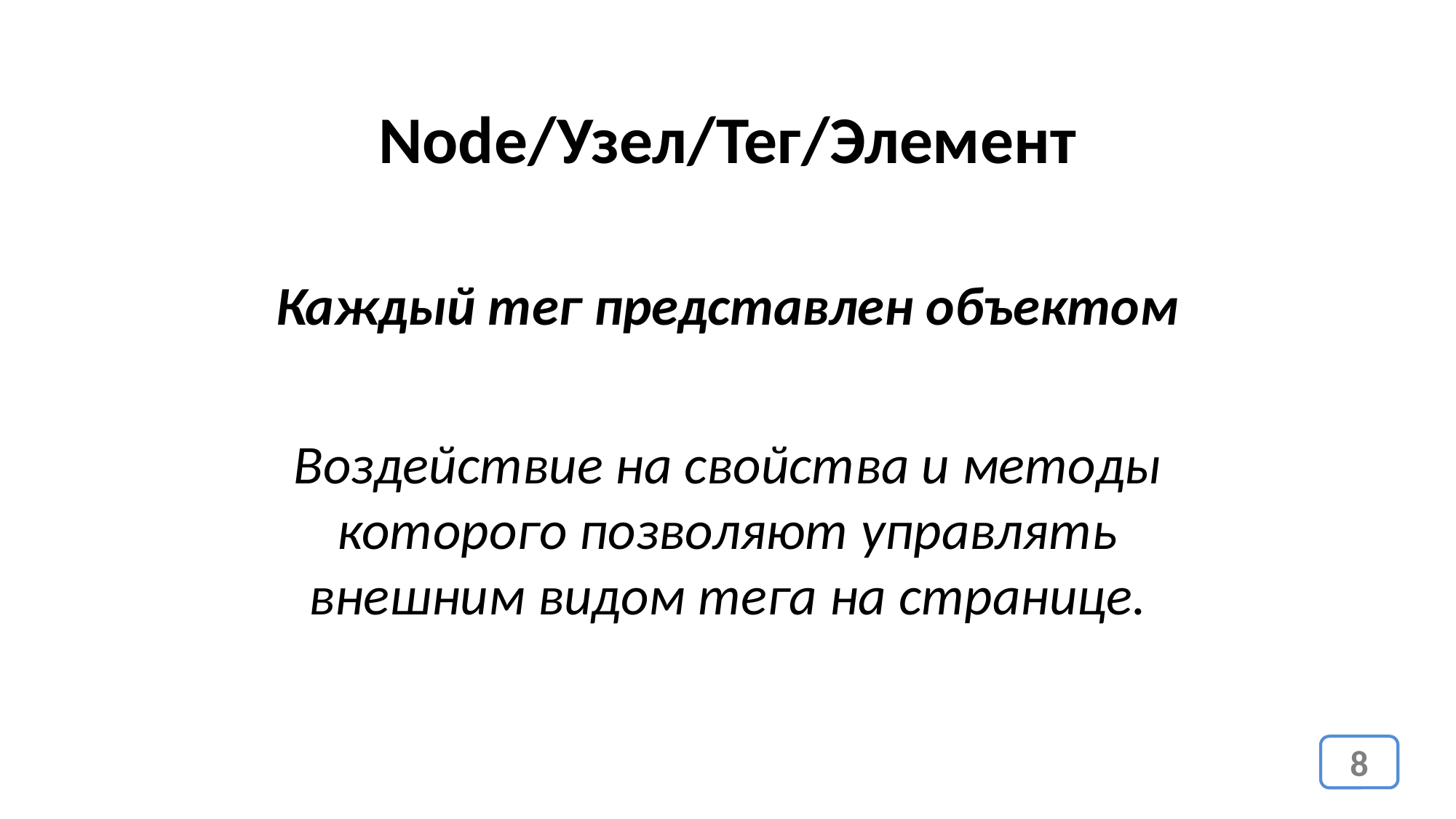

Node/Узел/Тег/Элемент
Каждый тег представлен объектом
Воздействие на свойства и методы которого позволяют управлять внешним видом тега на странице.
8